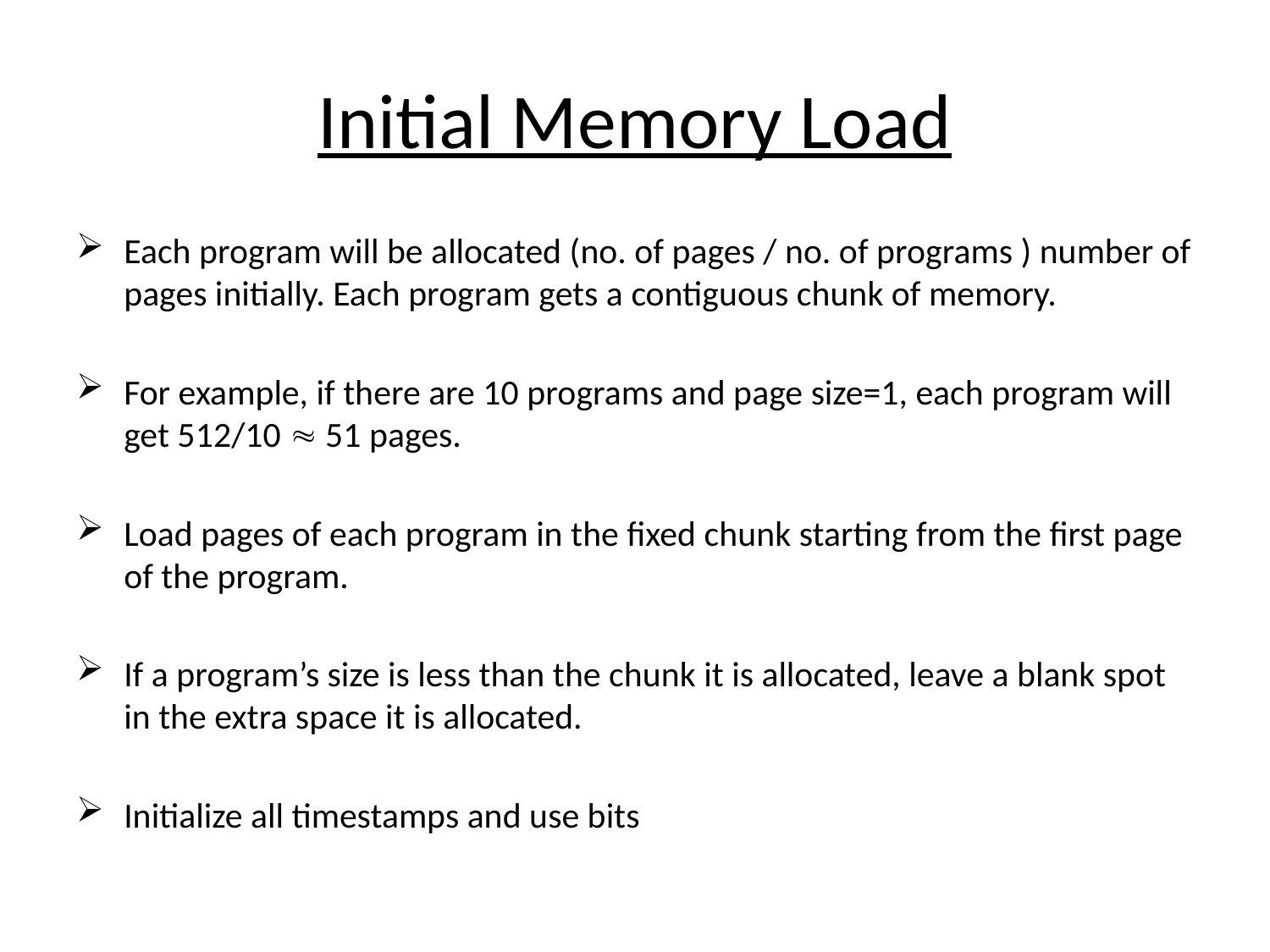

# Initial Memory Load
Each program will be allocated (no. of pages / no. of programs ) number of pages initially. Each program gets a contiguous chunk of memory.

For example, if there are 10 programs and page size=1, each program will get 512/10 ≈ 51 pages.

Load pages of each program in the fixed chunk starting from the first page of the program.

If a program’s size is less than the chunk it is allocated, leave a blank spot in the extra space it is allocated.

Initialize all timestamps and use bits